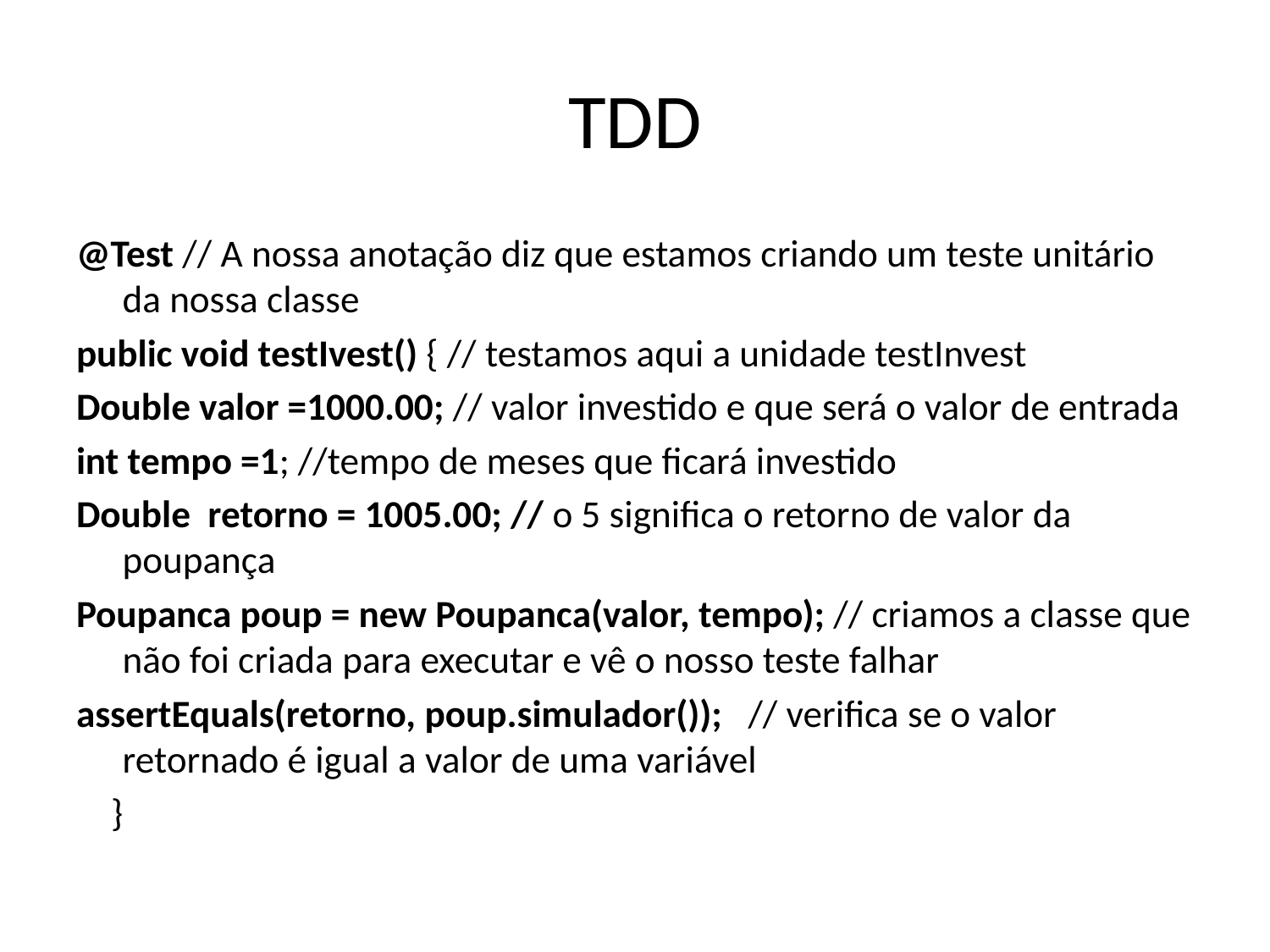

# TDD
@Test // A nossa anotação diz que estamos criando um teste unitário da nossa classe
public void testIvest() { // testamos aqui a unidade testInvest
Double valor =1000.00; // valor investido e que será o valor de entrada
int tempo =1; //tempo de meses que ficará investido
Double  retorno = 1005.00; // o 5 significa o retorno de valor da poupança
Poupanca poup = new Poupanca(valor, tempo); // criamos a classe que não foi criada para executar e vê o nosso teste falhar
assertEquals(retorno, poup.simulador());   // verifica se o valor retornado é igual a valor de uma variável
    }